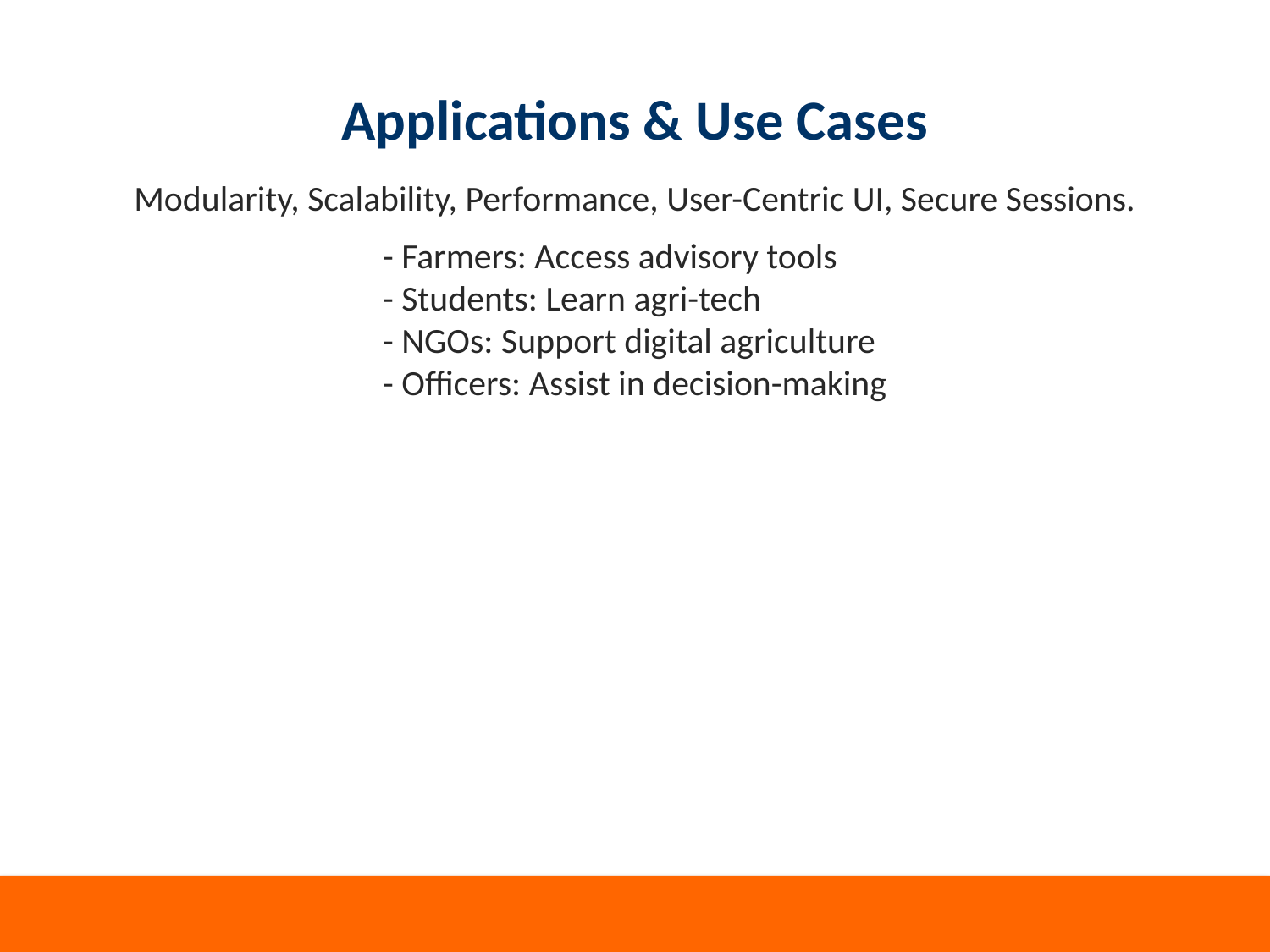

# Applications & Use Cases
Modularity, Scalability, Performance, User-Centric UI, Secure Sessions.
- Farmers: Access advisory tools
- Students: Learn agri-tech
- NGOs: Support digital agriculture
- Officers: Assist in decision-making